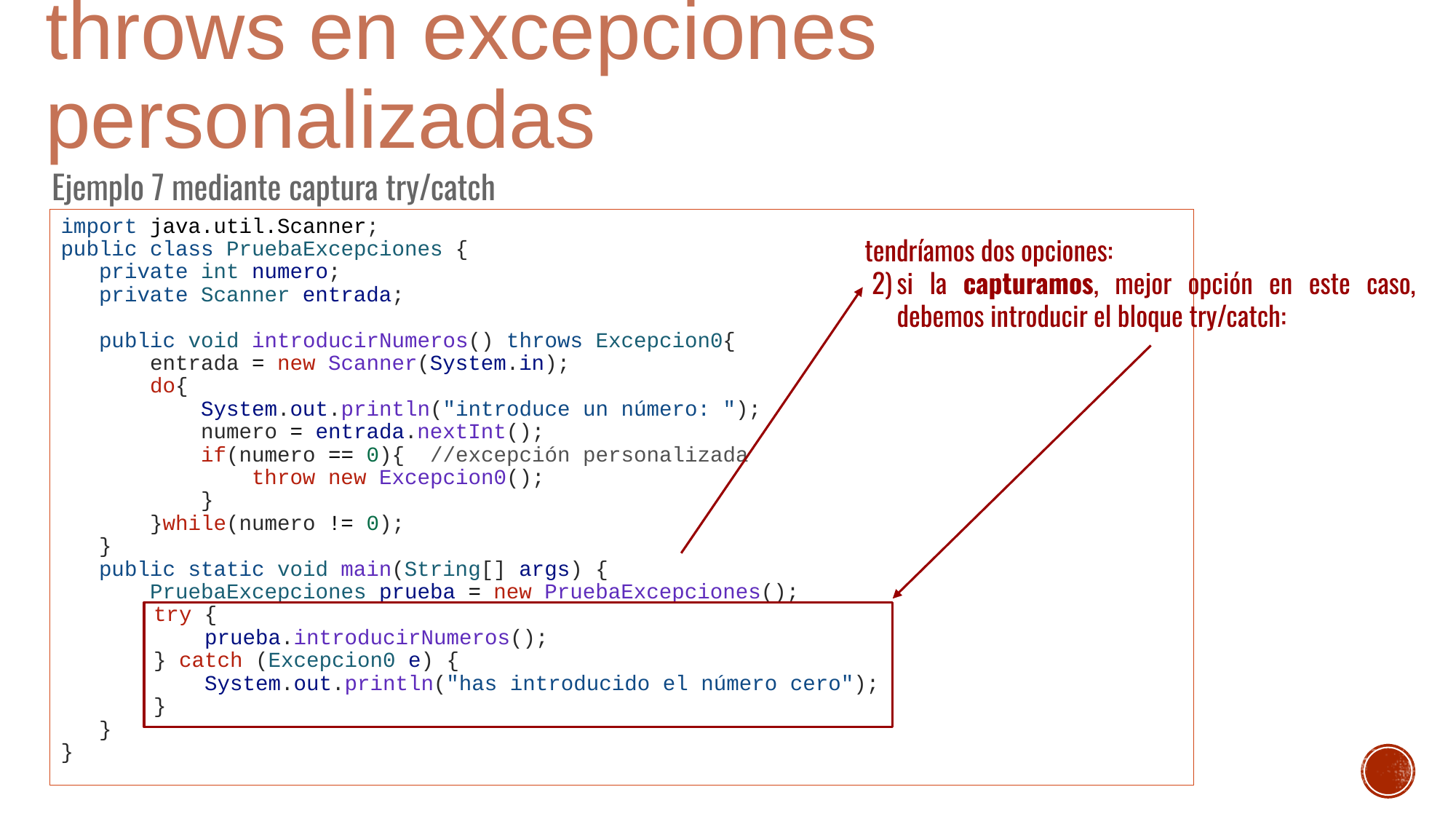

# throws en excepciones personalizadas
Ejemplo 7 mediante captura try/catch
import java.util.Scanner;
public class PruebaExcepciones {
   private int numero;
   private Scanner entrada;

   public void introducirNumeros() throws Excepcion0{
       entrada = new Scanner(System.in);
       do{
           System.out.println("introduce un número: ");
           numero = entrada.nextInt();
           if(numero == 0){  //excepción personalizada
               throw new Excepcion0();
           }
       }while(numero != 0);
   }
   public static void main(String[] args) {
       PruebaExcepciones prueba = new PruebaExcepciones();
   try {
       prueba.introducirNumeros();
   } catch (Excepcion0 e) {
       System.out.println("has introducido el número cero");
   }
   }
}
tendríamos dos opciones:
si la capturamos, mejor opción en este caso, debemos introducir el bloque try/catch: